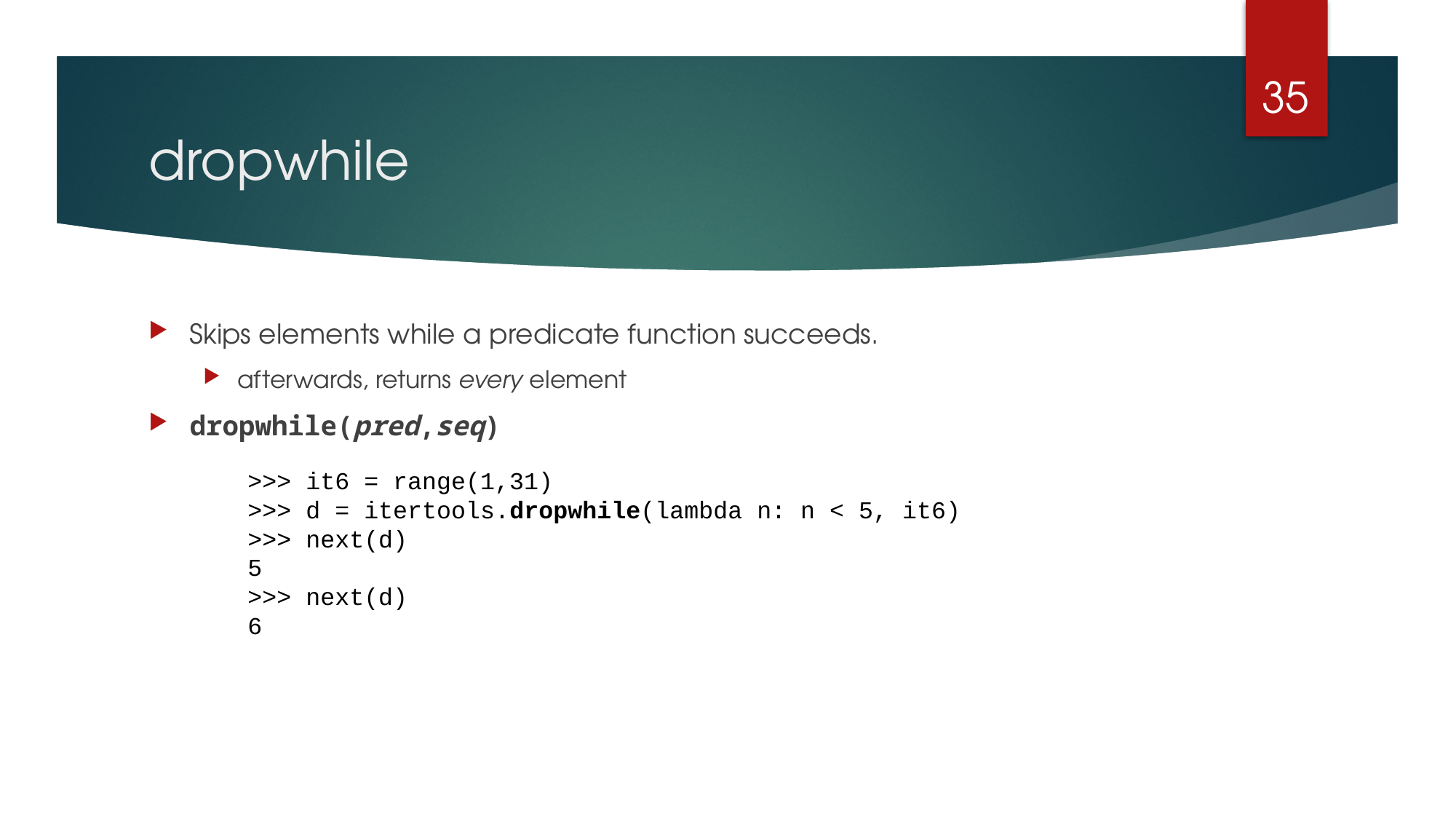

35
# dropwhile
Skips elements while a predicate function succeeds.
afterwards, returns every element
dropwhile(pred,seq)
>>> it6 = range(1,31)
>>> d = itertools.dropwhile(lambda n: n < 5, it6)
>>> next(d)
5
>>> next(d)
6